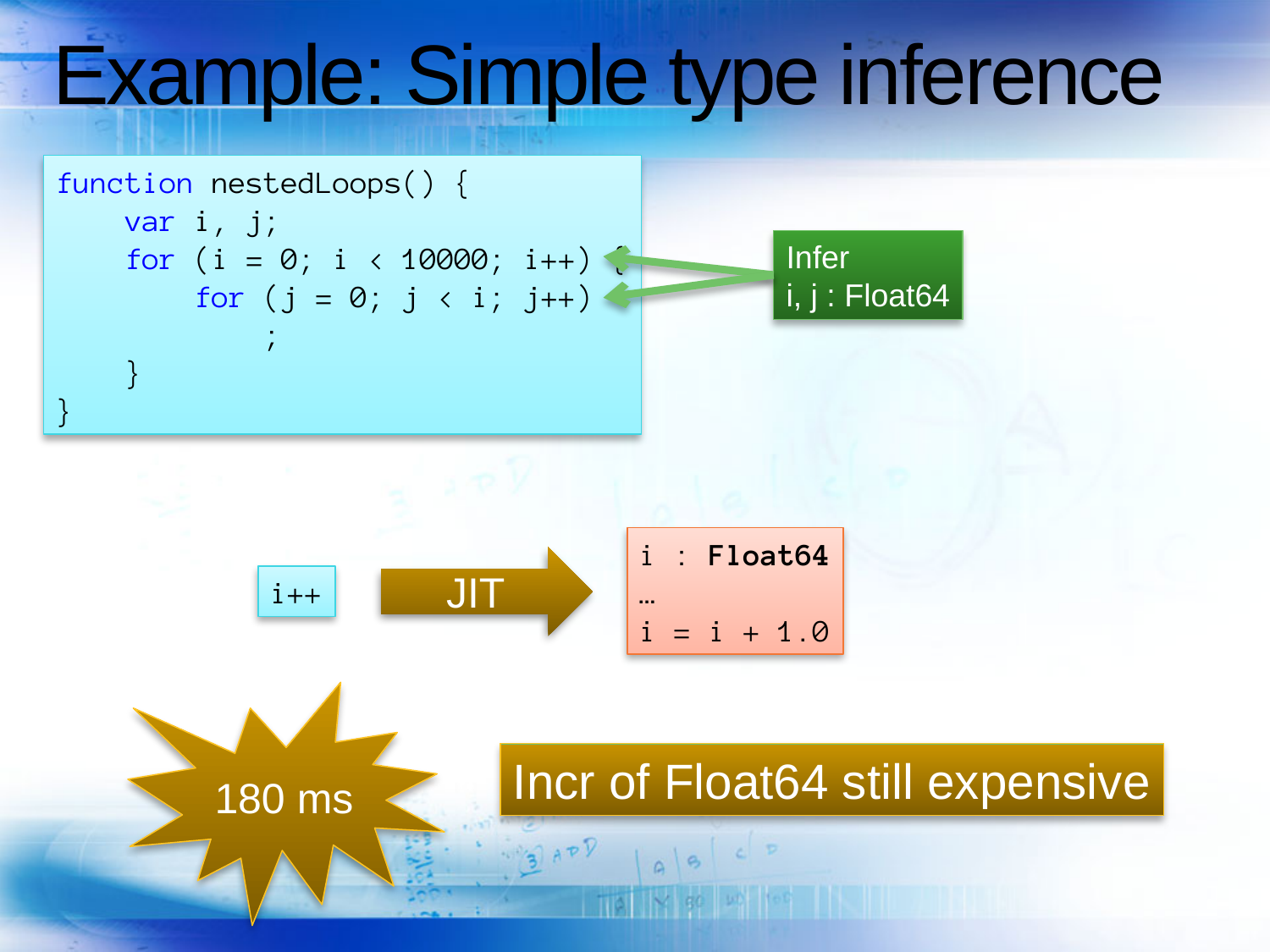

# Example: Simple type inference
function nestedLoops() {
    var i, j;
    for (i = 0; i < 10000; i++) {
        for (j = 0; j < i; j++)
            ;
    }
}
Infer
i, j : Float64
i : Float64
…
i = i + 1.0
JIT
i++
180 ms
Incr of Float64 still expensive